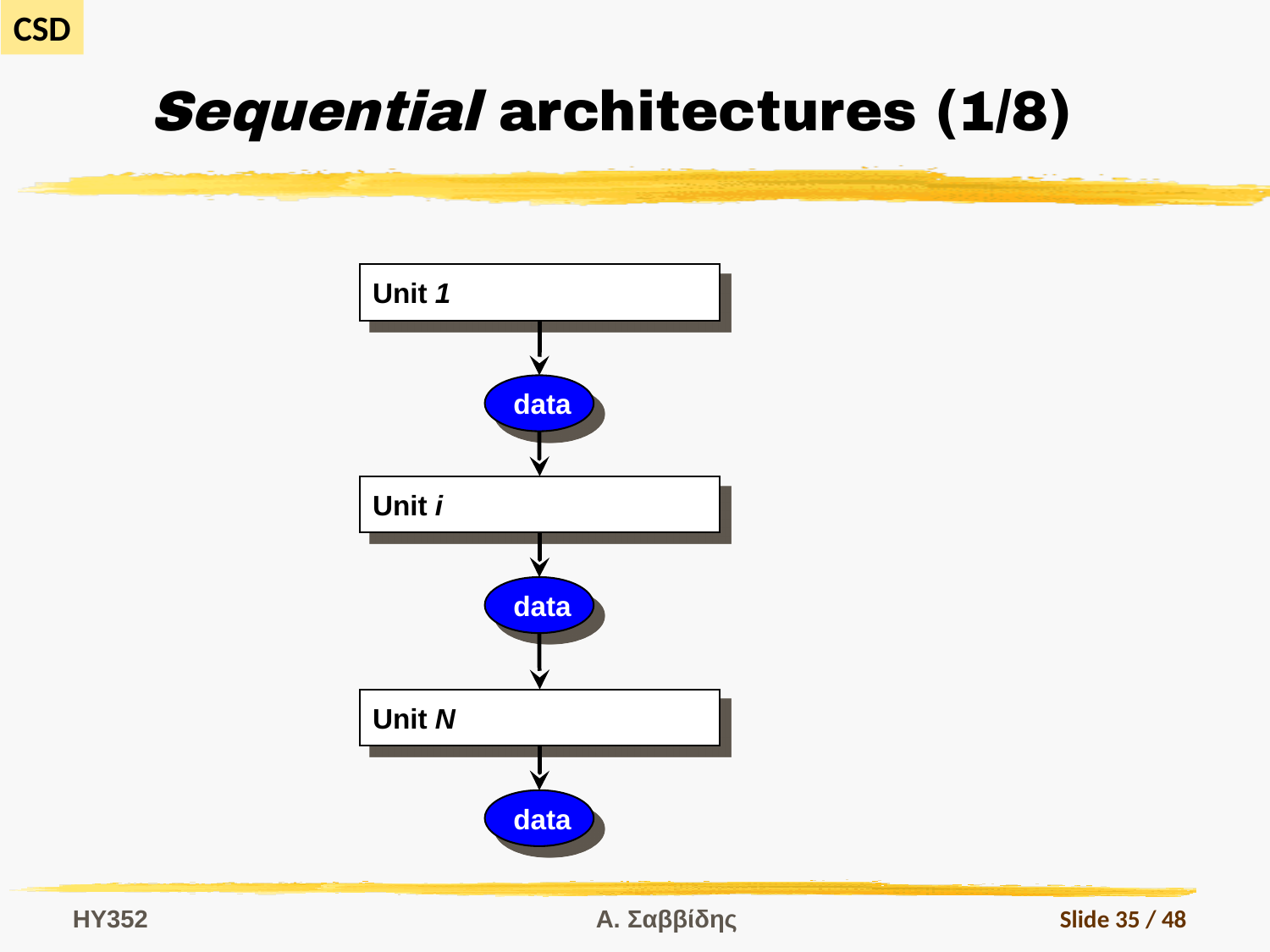

# Sequential architectures (1/8)
Unit 1
data
Unit i
data
Unit N
data
HY352
Α. Σαββίδης
Slide 35 / 48